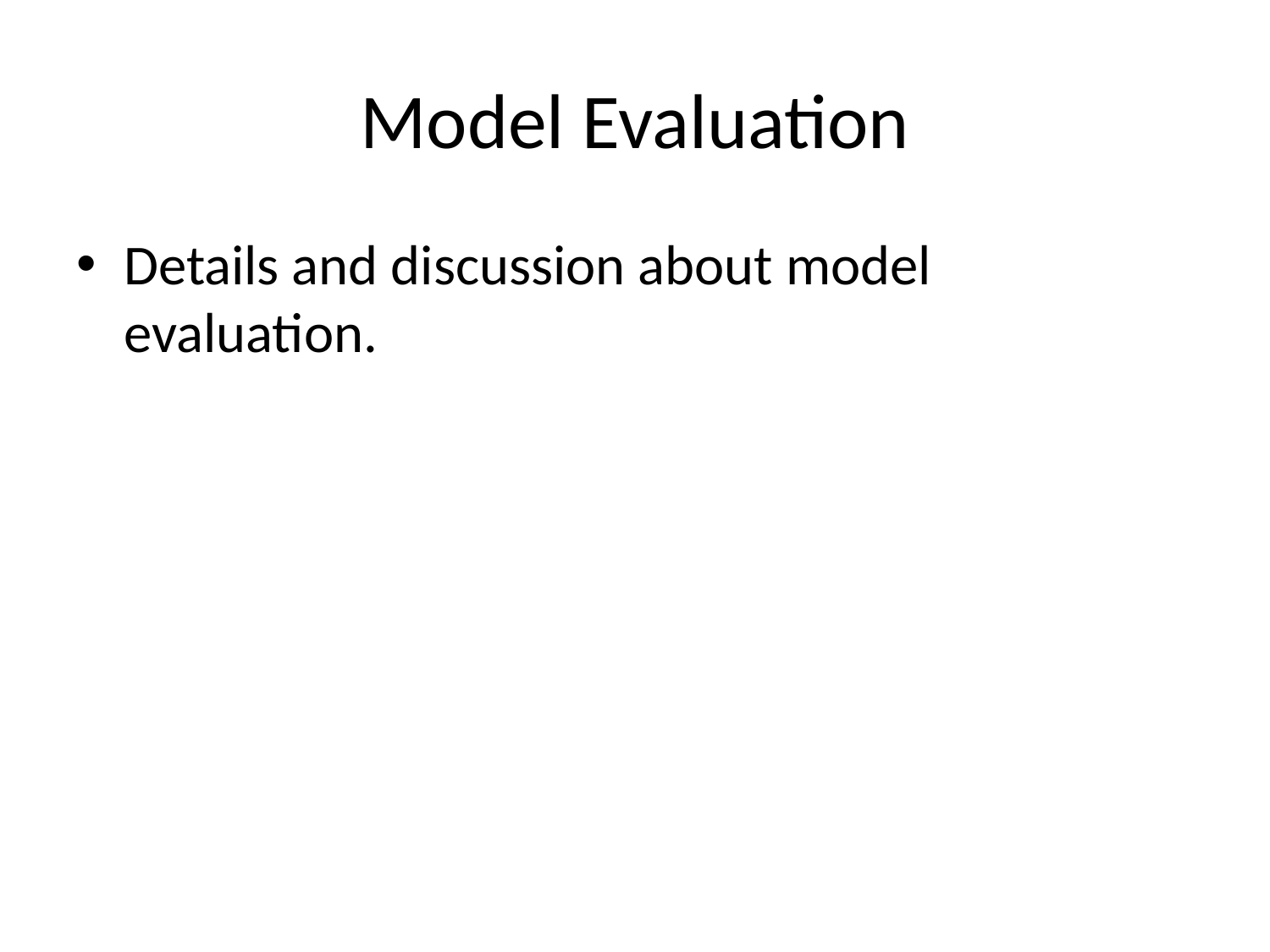

# Model Evaluation
Details and discussion about model evaluation.